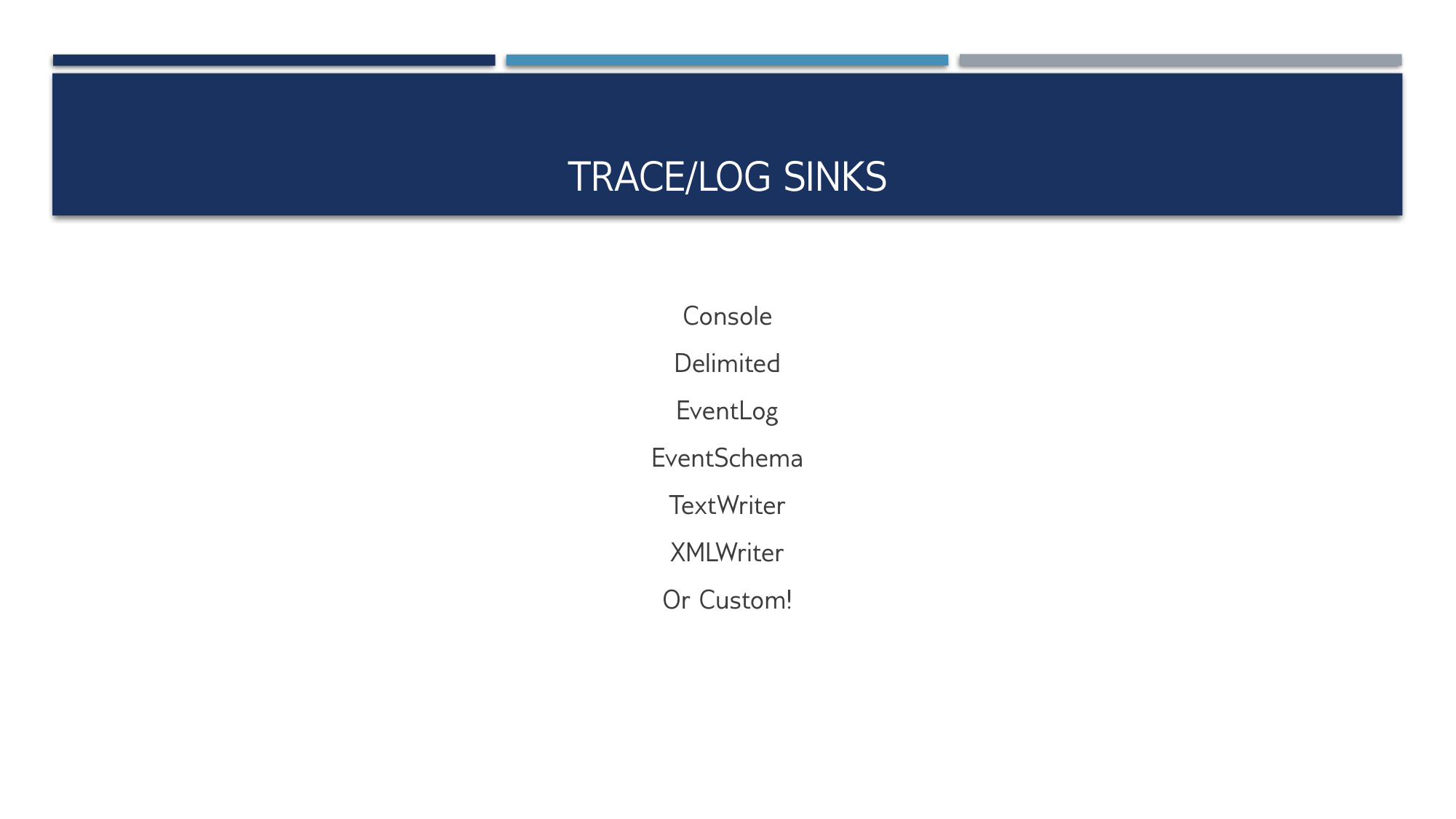

# Trace/Log sinks
Console
Delimited
EventLog
EventSchema
TextWriter
XMLWriter
Or Custom!